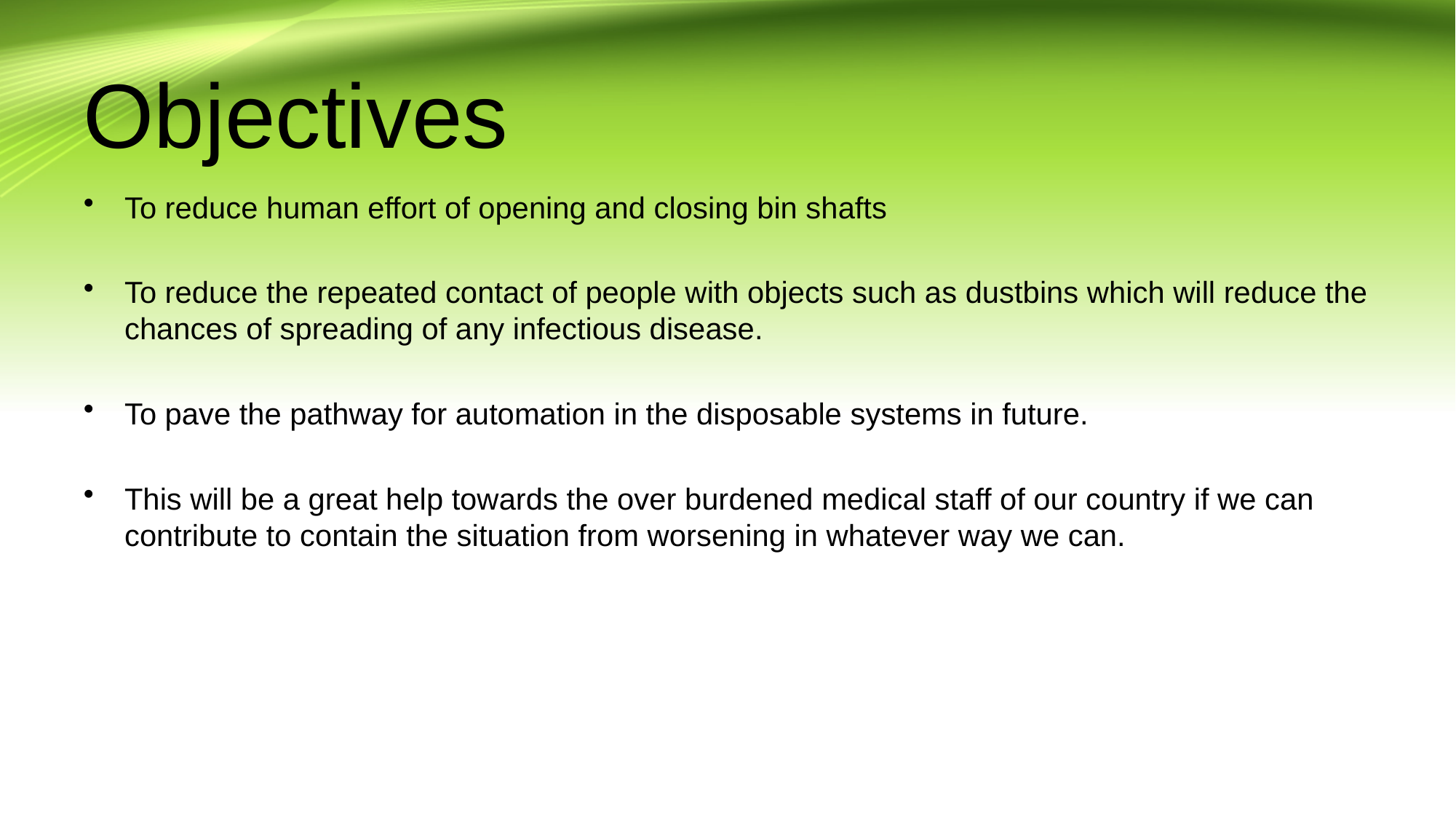

# Objectives

To reduce human effort of opening and closing bin shafts

To reduce the repeated contact of people with objects such as dustbins which will reduce the chances of spreading of any infectious disease.

To pave the pathway for automation in the disposable systems in future.

This will be a great help towards the over burdened medical staff of our country if we can contribute to contain the situation from worsening in whatever way we can.